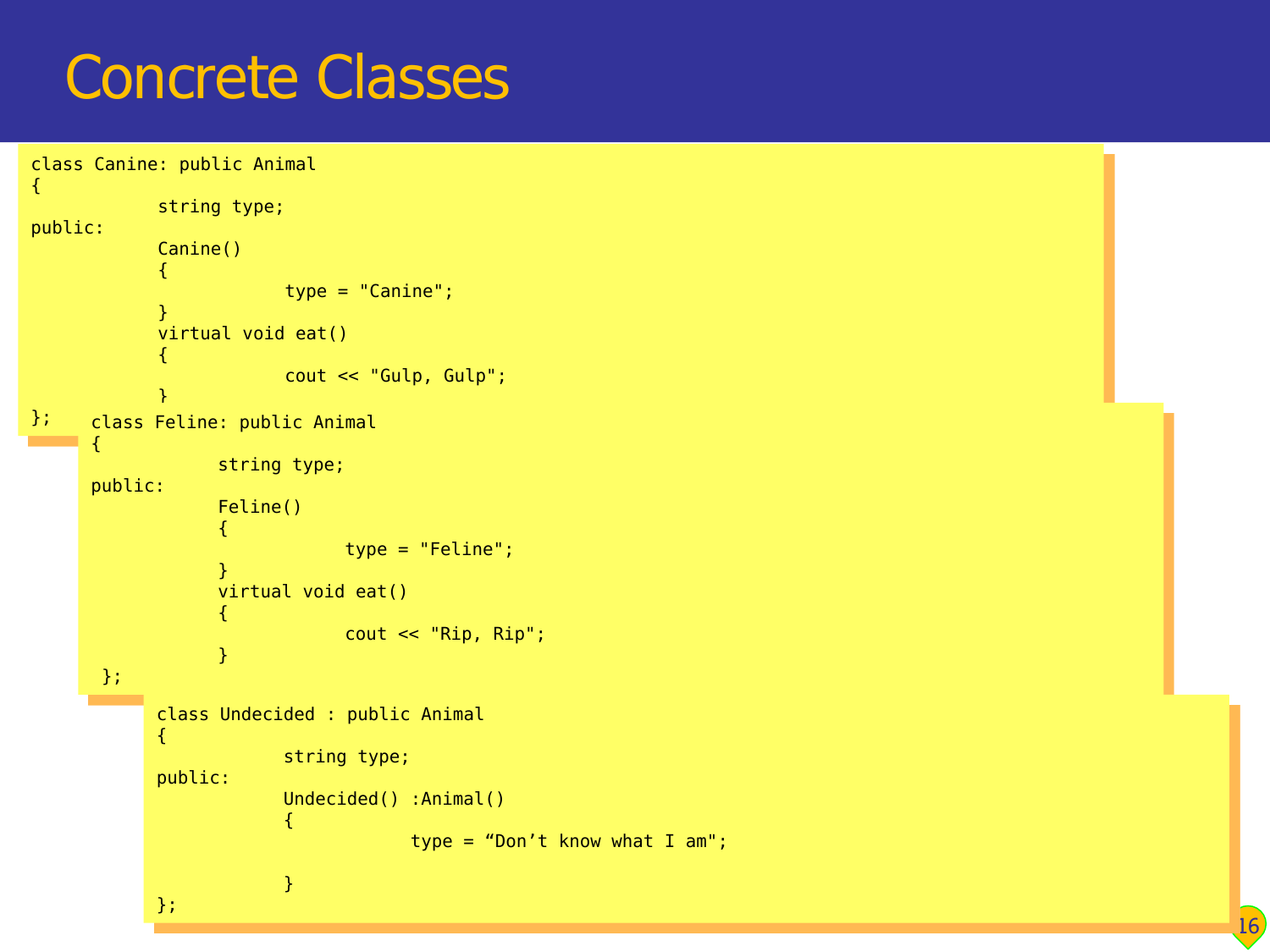

# Concrete Classes
class Canine: public Animal
{
	string type;
public:
	Canine()
	{
		type = "Canine";
	}
	virtual void eat()
	{
		cout << "Gulp, Gulp";
	}
};
class Feline: public Animal
{
	string type;
public:
	Feline()
	{
		type = "Feline";
	}
	virtual void eat()
	{
		cout << "Rip, Rip";
	}
 };
class Undecided : public Animal
{
	string type;
public:
	Undecided()	:Animal()
	{
		type = “Don’t know what I am";

	}
};
16